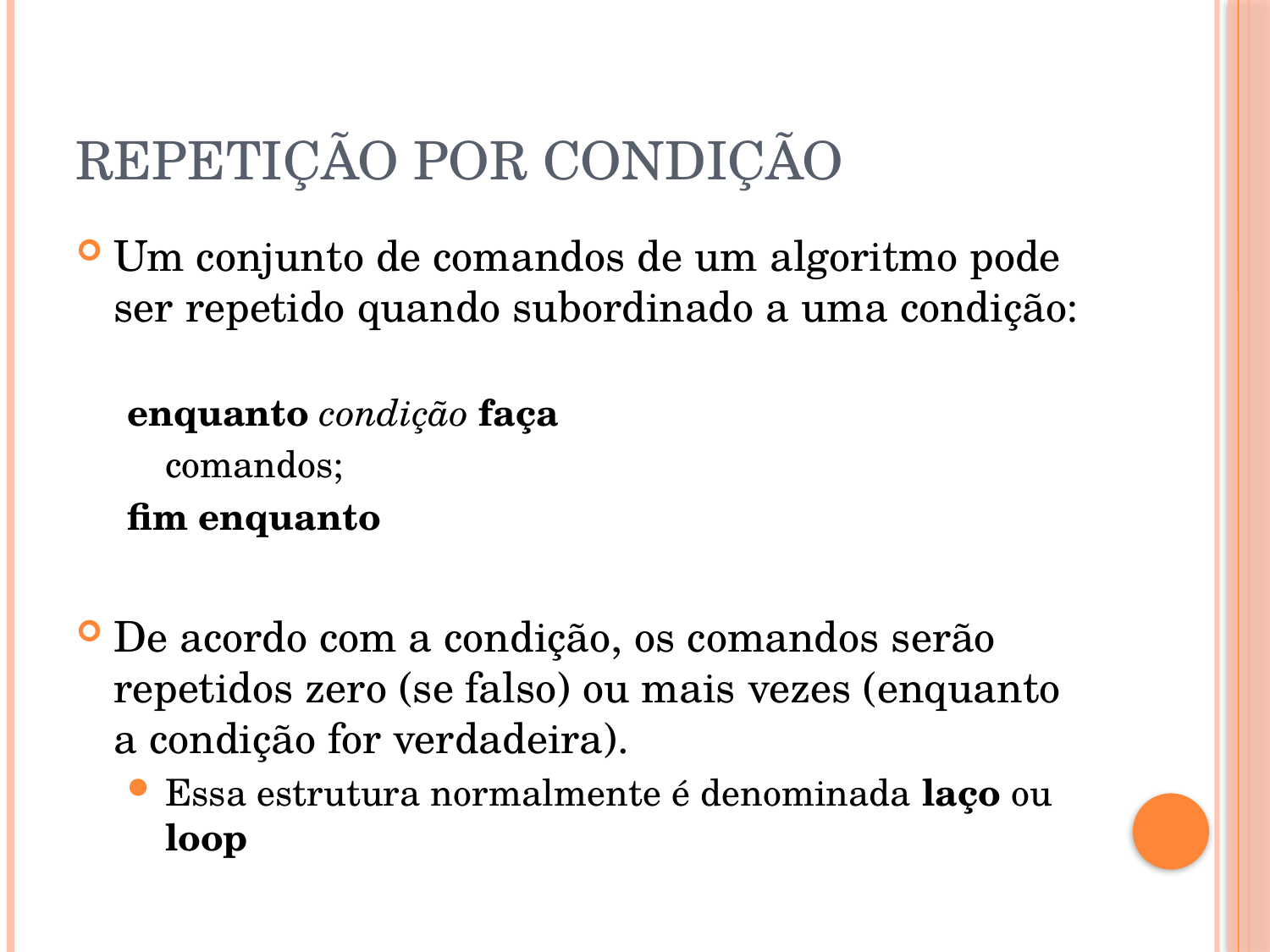

# Repetição por Condição
Um conjunto de comandos de um algoritmo pode ser repetido quando subordinado a uma condição:

enquanto condição faça
	comandos;
fim enquanto

De acordo com a condição, os comandos serão repetidos zero (se falso) ou mais vezes (enquanto a condição for verdadeira).
Essa estrutura normalmente é denominada laço ou loop